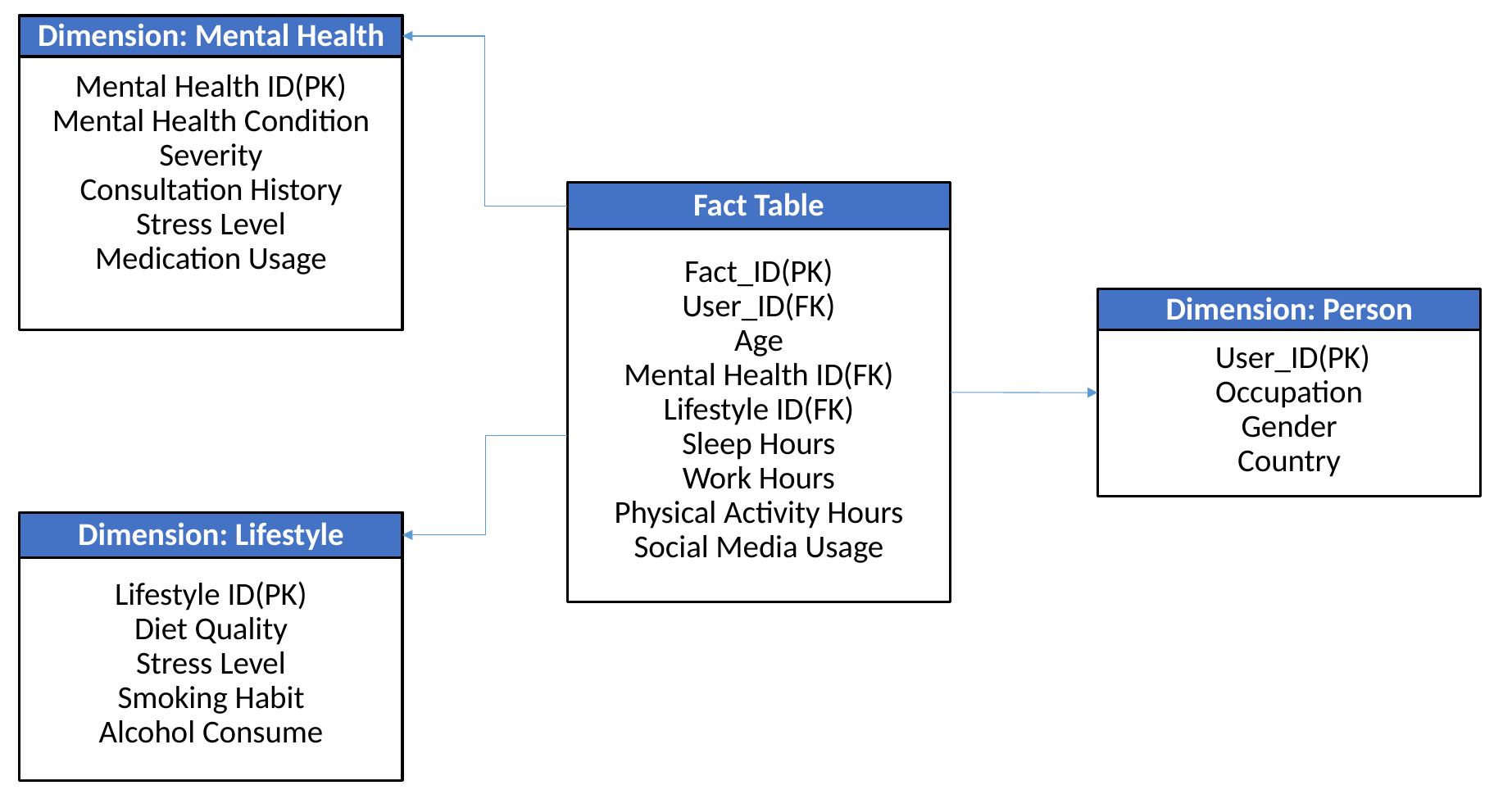

Mental Health ID(PK)
Mental Health Condition
Severity
Consultation History
Stress Level
Medication Usage
Dimension: Mental Health
Fact Table
Fact_ID(PK)
User_ID(FK)
Age
Mental Health ID(FK)
Lifestyle ID(FK)
Sleep Hours
Work Hours
Physical Activity Hours
Social Media Usage
 User_ID(PK)
Occupation
Gender
Country
Dimension: Person
Dimension: Lifestyle
Lifestyle ID(PK)
Diet Quality
Stress Level
Smoking Habit
Alcohol Consume